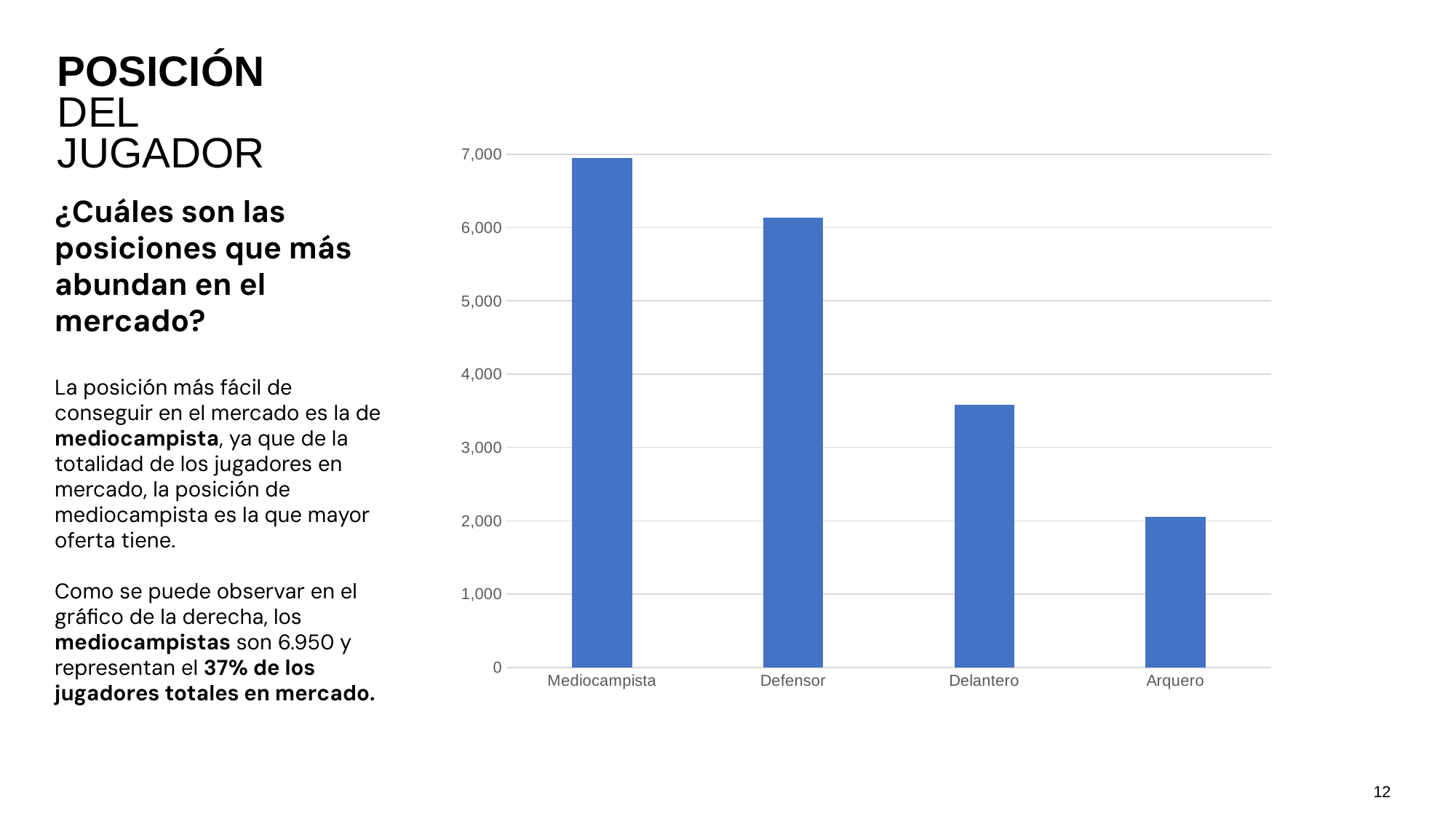

POSICIÓN
DEL
JUGADOR

### Chart

| Category | Count of sofifa_id |
|---|---|
| Mediocampista | 6950.0 |
| Defensor | 6131.0 |
| Delantero | 3584.0 |
| Arquero | 2054.0 |
¿Cuáles son las posiciones que más abundan en el mercado?

La posición más fácil de conseguir en el mercado es la de mediocampista, ya que de la totalidad de los jugadores en mercado, la posición de mediocampista es la que mayor oferta tiene.

Como se puede observar en el gráfico de la derecha, los mediocampistas son 6.950 y representan el 37% de los jugadores totales en mercado.
12